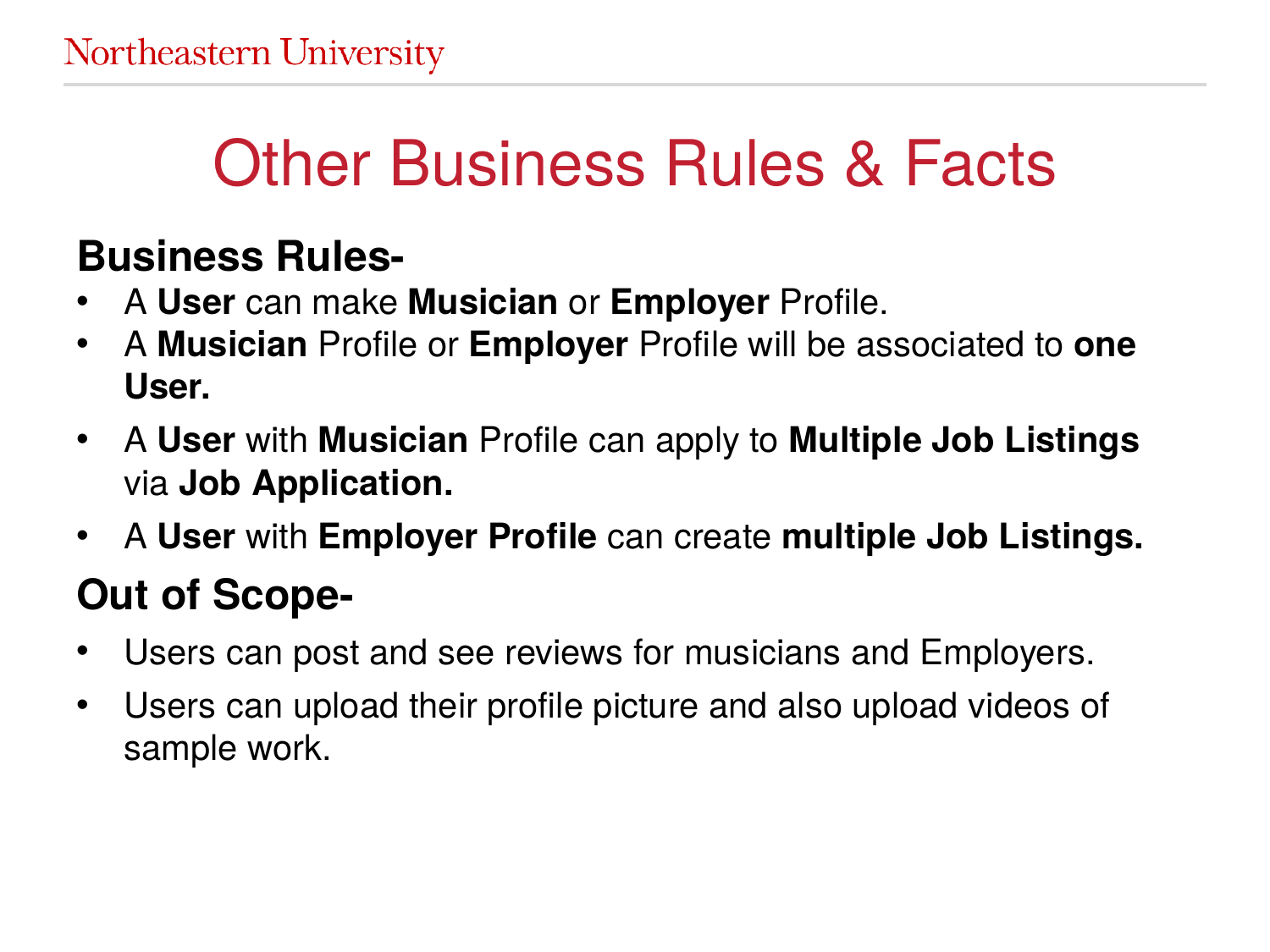

# Other Business Rules & Facts
Business Rules-
A User can make Musician or Employer Profile.
A Musician Profile or Employer Profile will be associated to one User.
A User with Musician Profile can apply to Multiple Job Listings via Job Application.
A User with Employer Profile can create multiple Job Listings.
Out of Scope-
Users can post and see reviews for musicians and Employers.
Users can upload their profile picture and also upload videos of sample work.